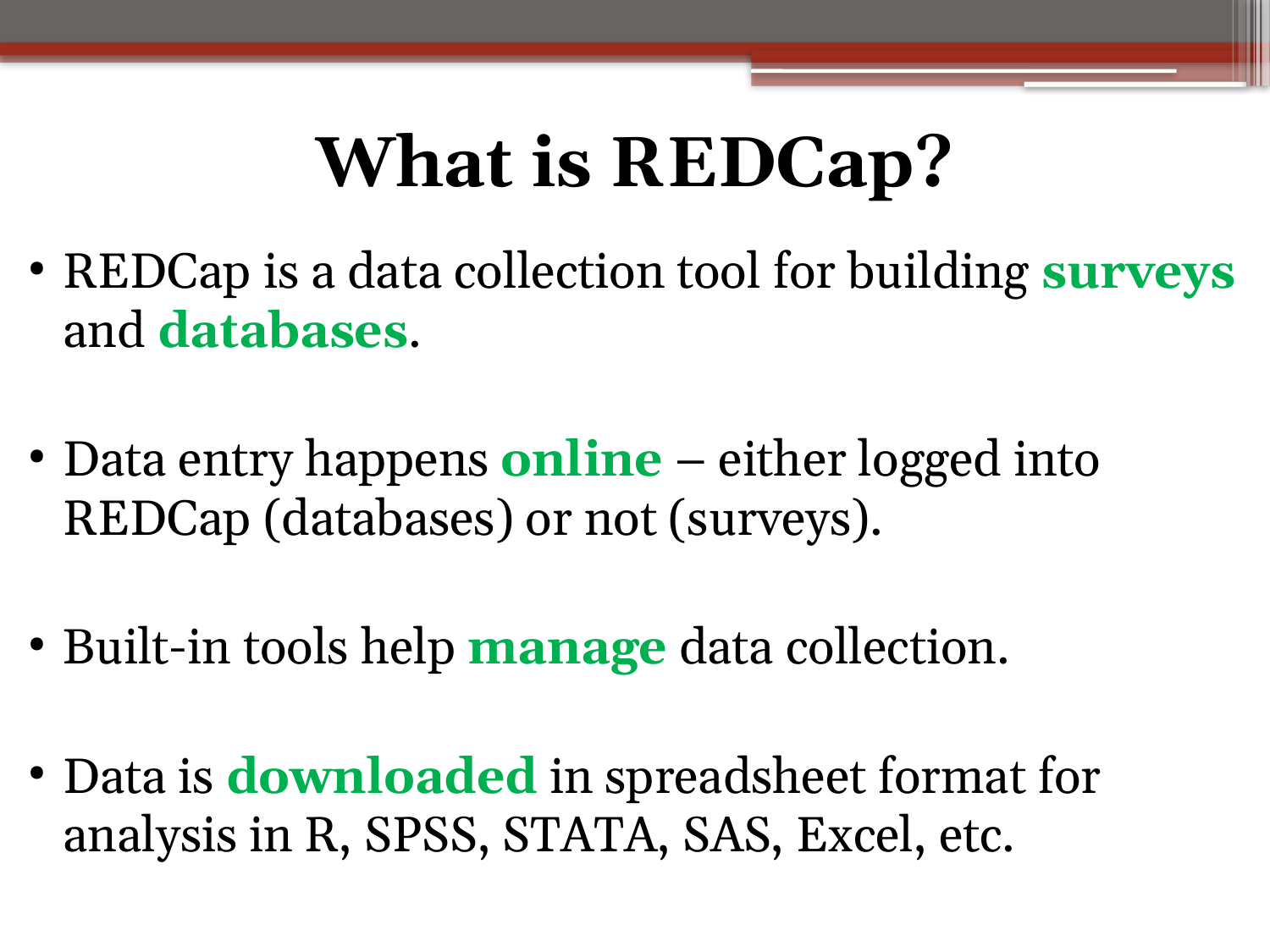

# What is REDCap?
REDCap is a data collection tool for building surveys and databases.

Data entry happens online – either logged into REDCap (databases) or not (surveys).

Built-in tools help manage data collection.

Data is downloaded in spreadsheet format for analysis in R, SPSS, STATA, SAS, Excel, etc.